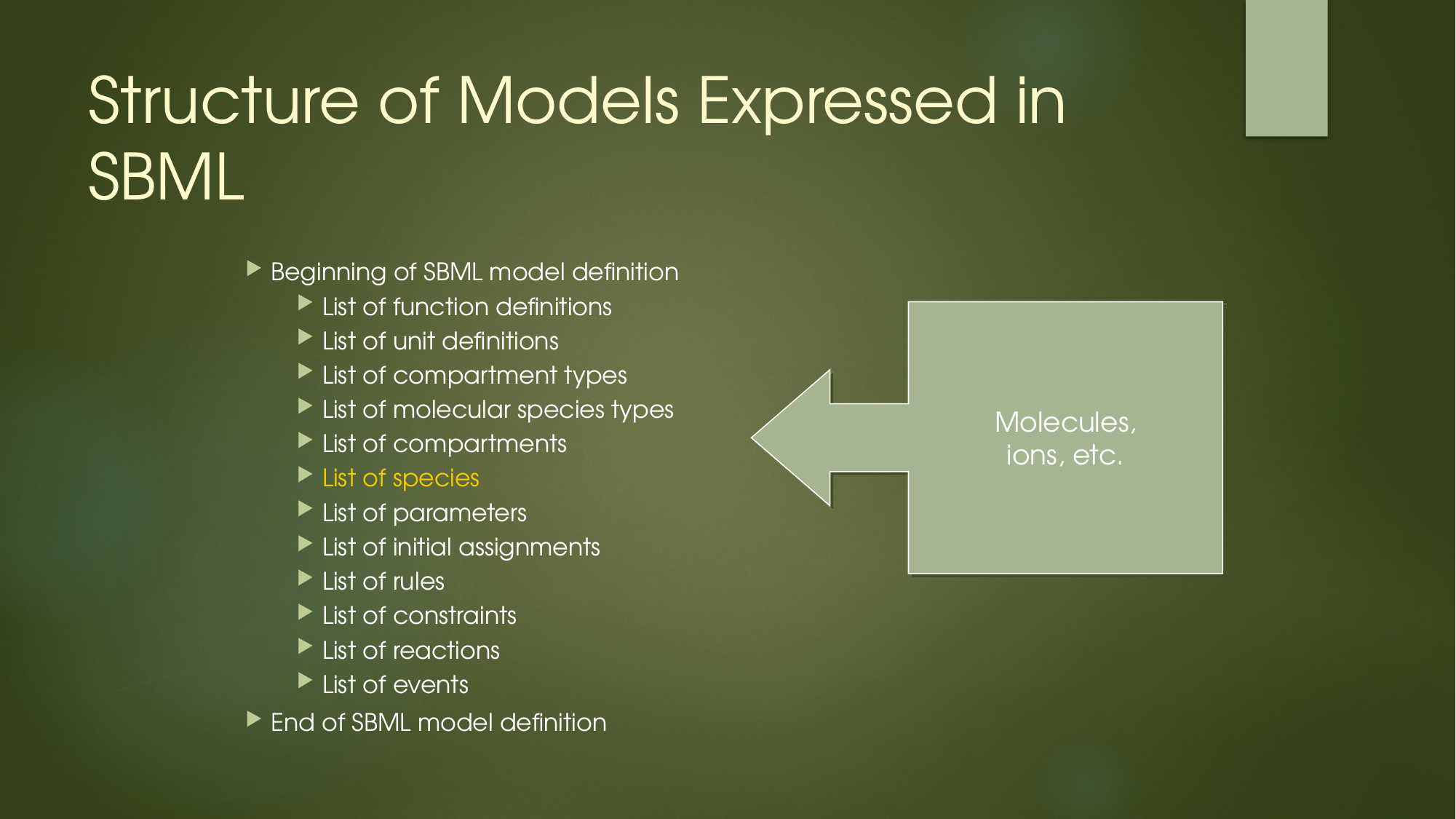

# Structure of Models Expressed in SBML
Beginning of SBML model definition
List of function definitions
List of unit definitions
List of compartment types
List of molecular species types
List of compartments
List of species
List of parameters
List of initial assignments
List of rules
List of constraints
List of reactions
List of events
End of SBML model definition
Molecules,
ions, etc.